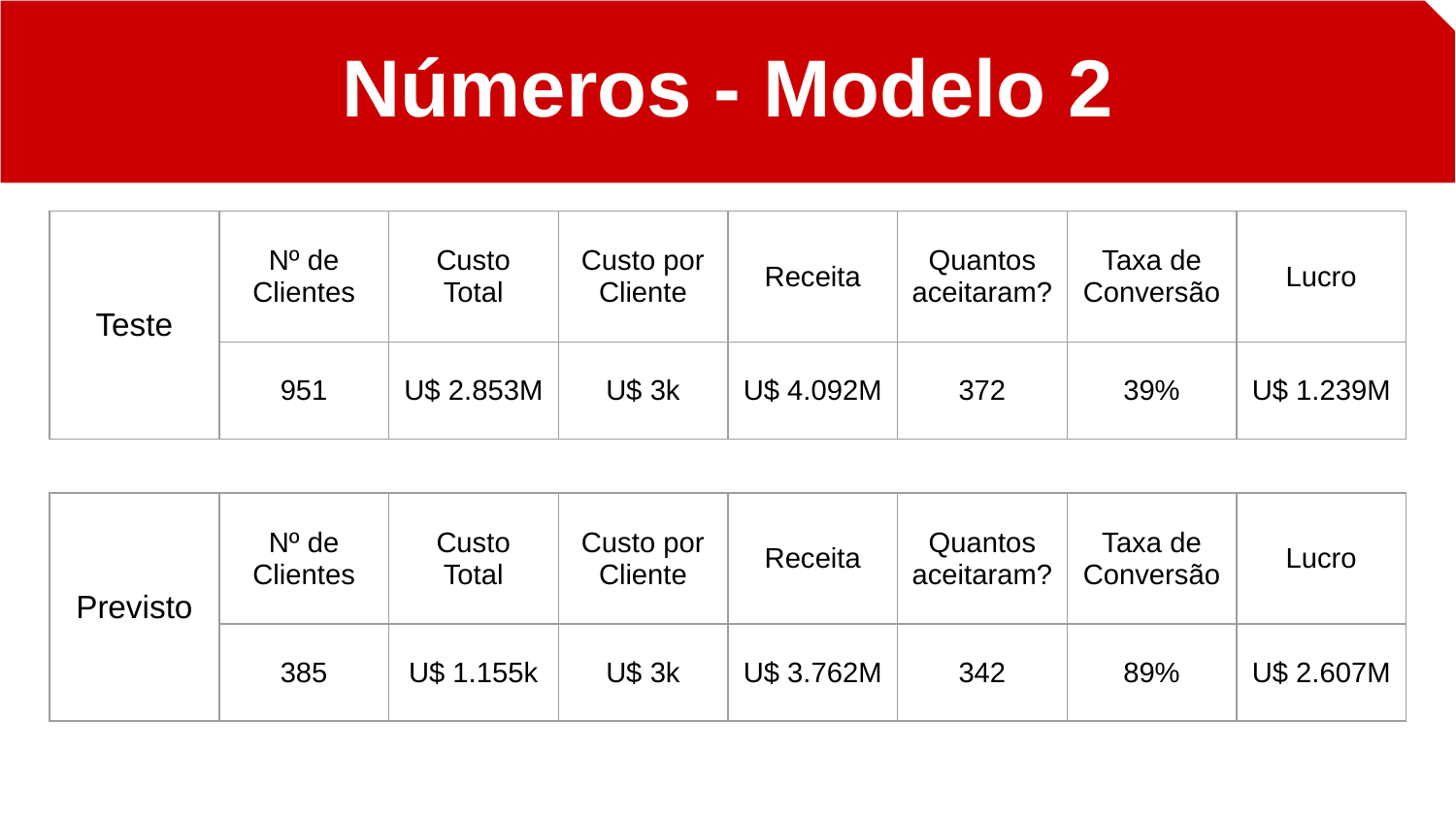

Números - Modelo 2

#

| Teste | Nº de Clientes | Custo Total | Custo por Cliente | Receita | Quantos aceitaram? | Taxa de Conversão | Lucro |
| --- | --- | --- | --- | --- | --- | --- | --- |
|  | 951 | U$ 2.853M | U$ 3k | U$ 4.092M | 372 | 39% | U$ 1.239M |

| Previsto | Nº de Clientes | Custo Total | Custo por Cliente | Receita | Quantos aceitaram? | Taxa de Conversão | Lucro |
| --- | --- | --- | --- | --- | --- | --- | --- |
|  | 385 | U$ 1.155k | U$ 3k | U$ 3.762M | 342 | 89% | U$ 2.607M |